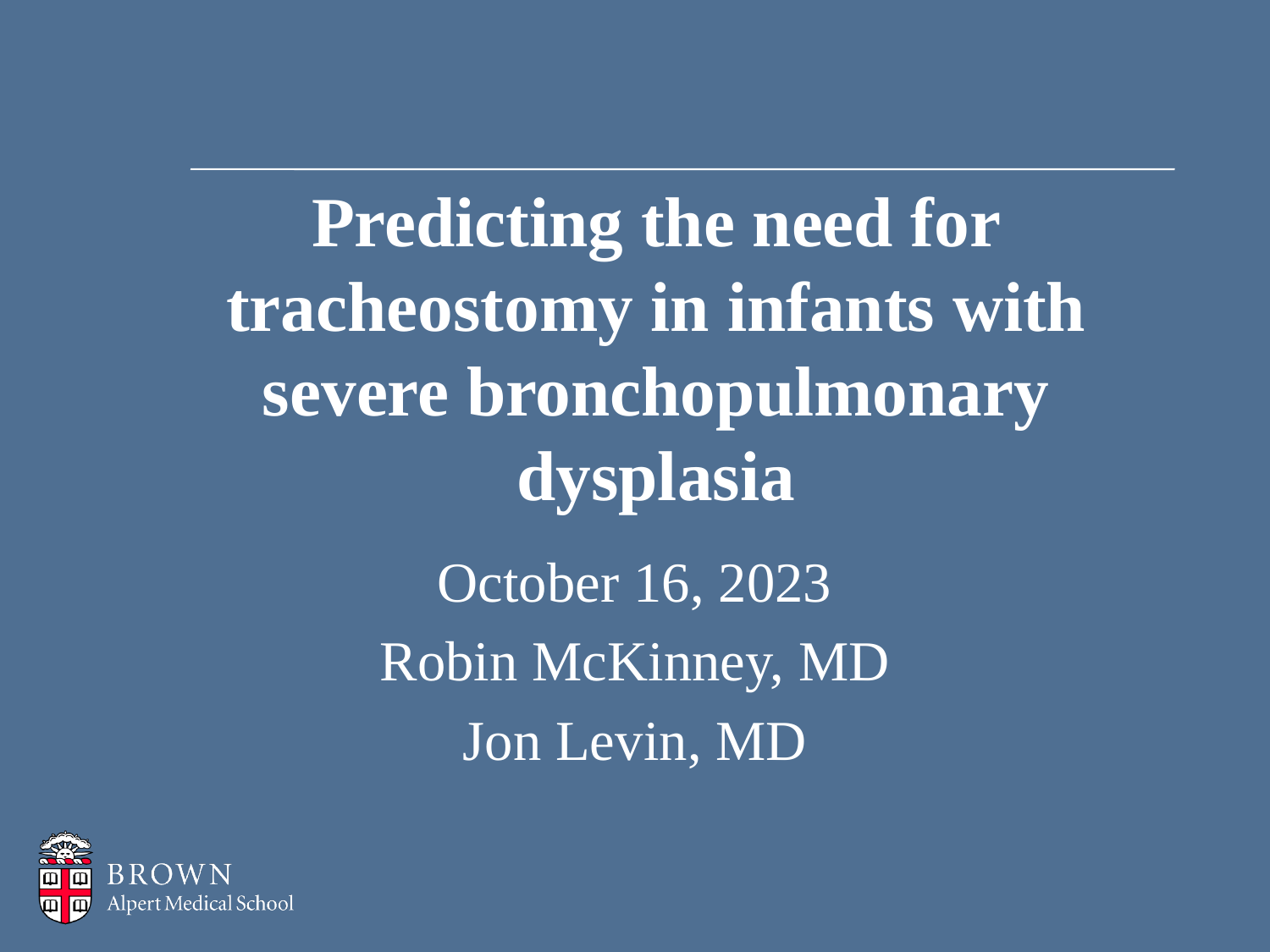

# Predicting the need for tracheostomy in infants with severe bronchopulmonary dysplasia

October 16, 2023
Robin McKinney, MD
Jon Levin, MD